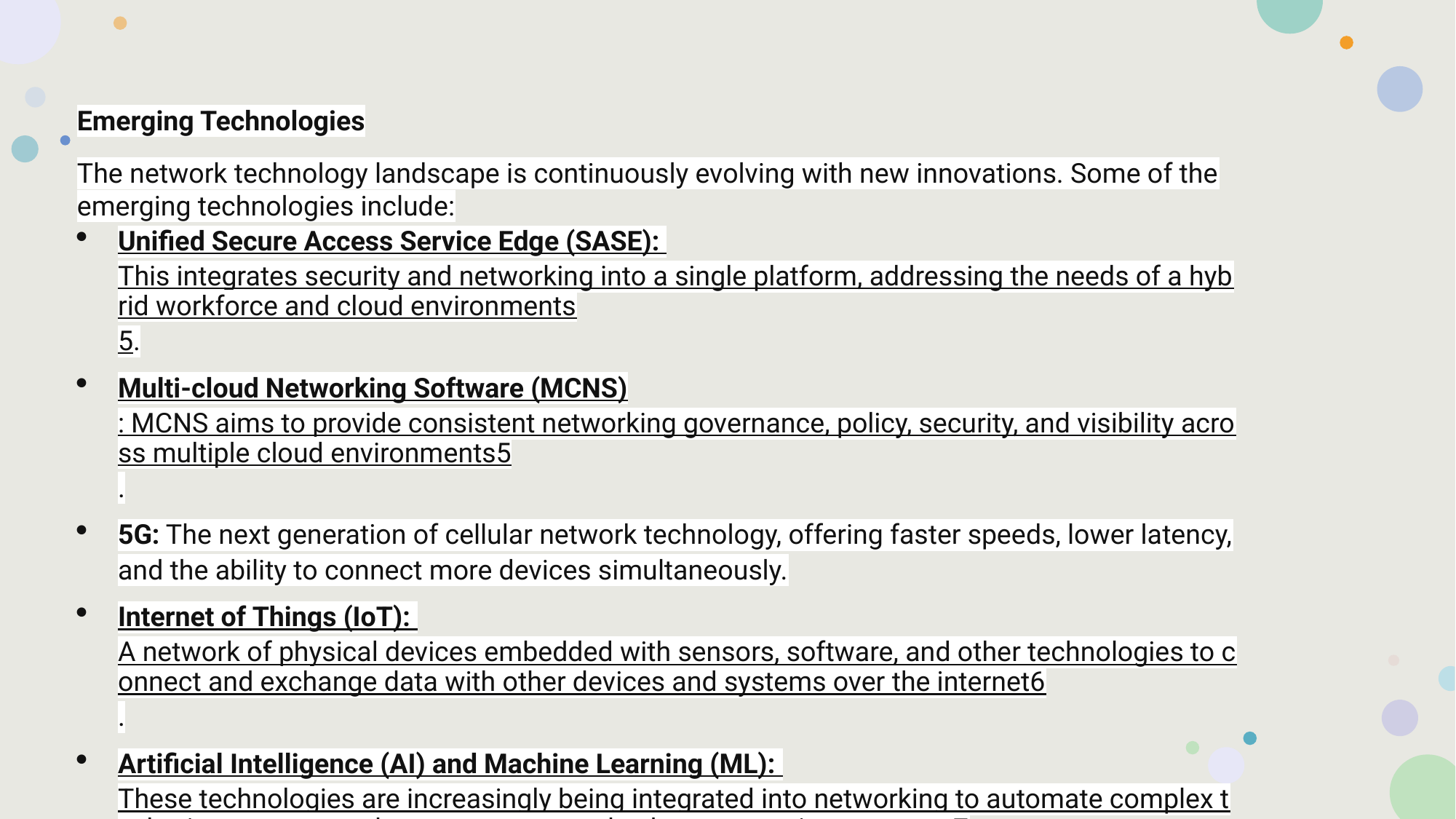

Emerging Technologies
The network technology landscape is continuously evolving with new innovations. Some of the emerging technologies include:
Unified Secure Access Service Edge (SASE): This integrates security and networking into a single platform, addressing the needs of a hybrid workforce and cloud environments5.
Multi-cloud Networking Software (MCNS): MCNS aims to provide consistent networking governance, policy, security, and visibility across multiple cloud environments5.
5G: The next generation of cellular network technology, offering faster speeds, lower latency, and the ability to connect more devices simultaneously.
Internet of Things (IoT): A network of physical devices embedded with sensors, software, and other technologies to connect and exchange data with other devices and systems over the internet6.
Artificial Intelligence (AI) and Machine Learning (ML): These technologies are increasingly being integrated into networking to automate complex tasks, improve network management, and enhance security measures7.